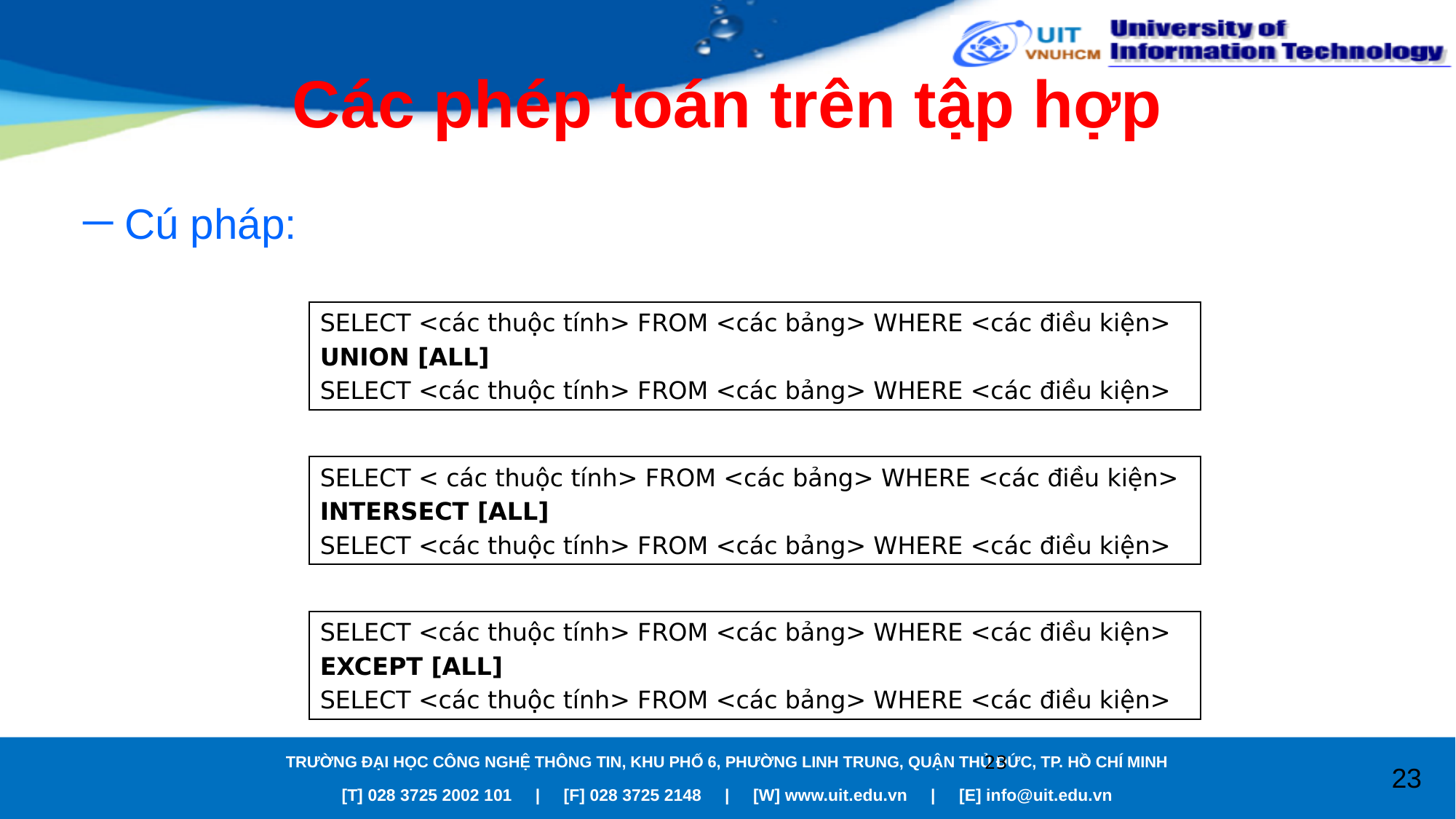

# Các phép toán trên tập hợp
Cú pháp:
SELECT <các thuộc tính> FROM <các bảng> WHERE <các điều kiện>
UNION [ALL]
SELECT <các thuộc tính> FROM <các bảng> WHERE <các điều kiện>
SELECT < các thuộc tính> FROM <các bảng> WHERE <các điều kiện>
INTERSECT [ALL]
SELECT <các thuộc tính> FROM <các bảng> WHERE <các điều kiện>
SELECT <các thuộc tính> FROM <các bảng> WHERE <các điều kiện>
EXCEPT [ALL]
SELECT <các thuộc tính> FROM <các bảng> WHERE <các điều kiện>
23